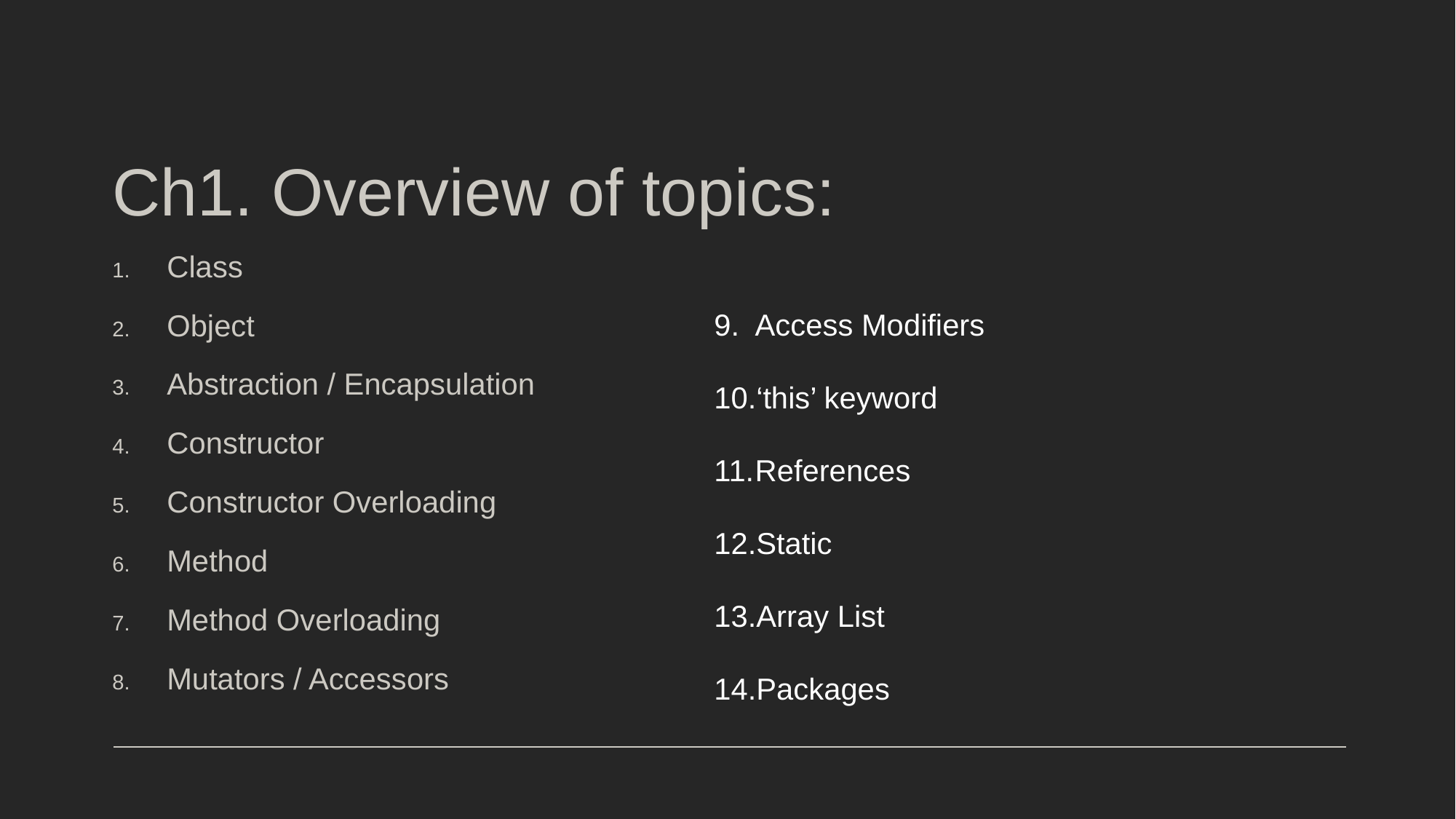

# Ch1. Overview of topics:
Class
Object
Abstraction / Encapsulation
Constructor
Constructor Overloading
Method
Method Overloading
Mutators / Accessors
Access Modifiers
‘this’ keyword
References
Static
Array List
Packages